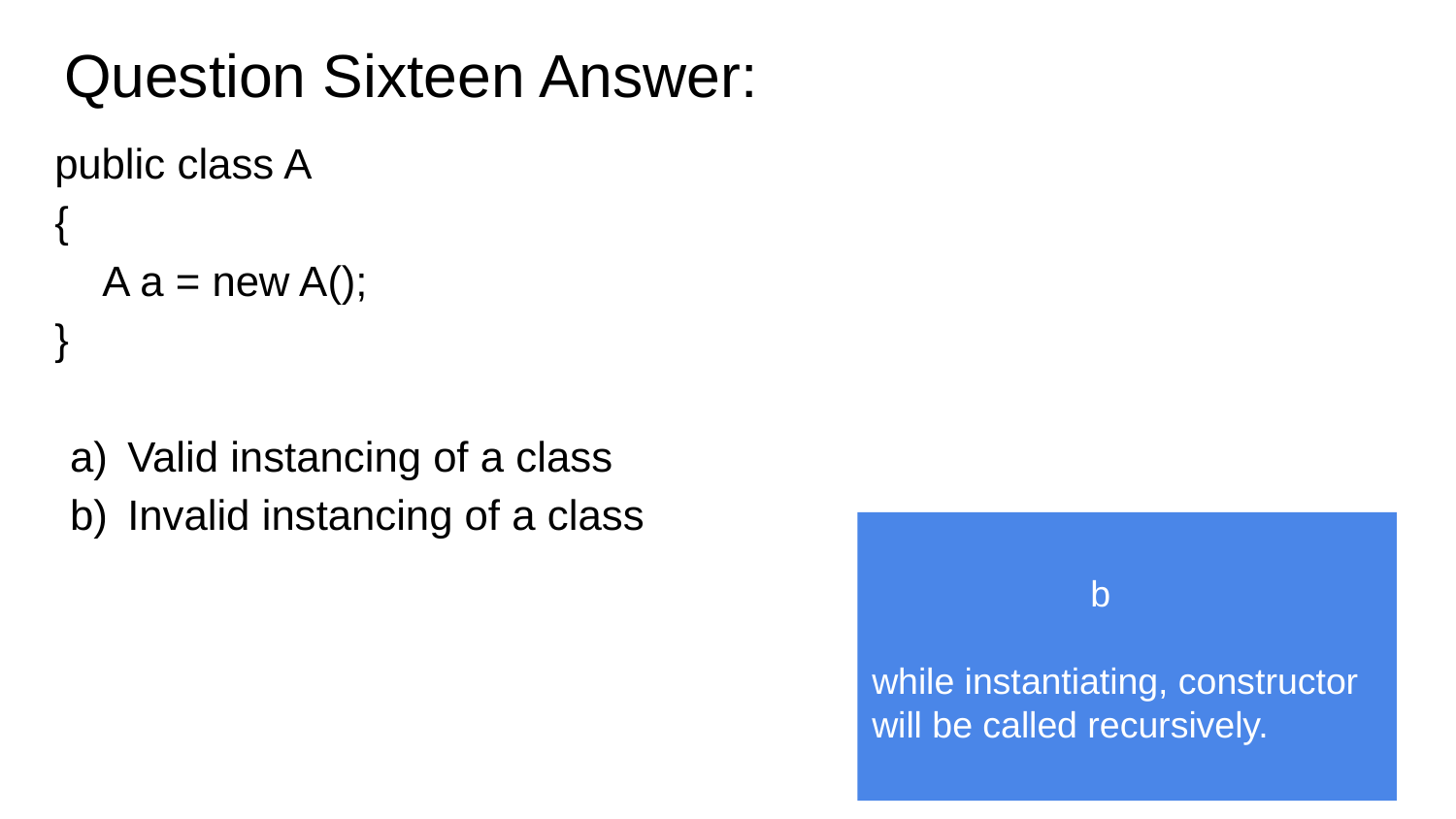

# Question Sixteen Answer:
public class A
{
    A a = new A();
}

Valid instancing of a class
Invalid instancing of a class

b

while instantiating, constructor will be called recursively.